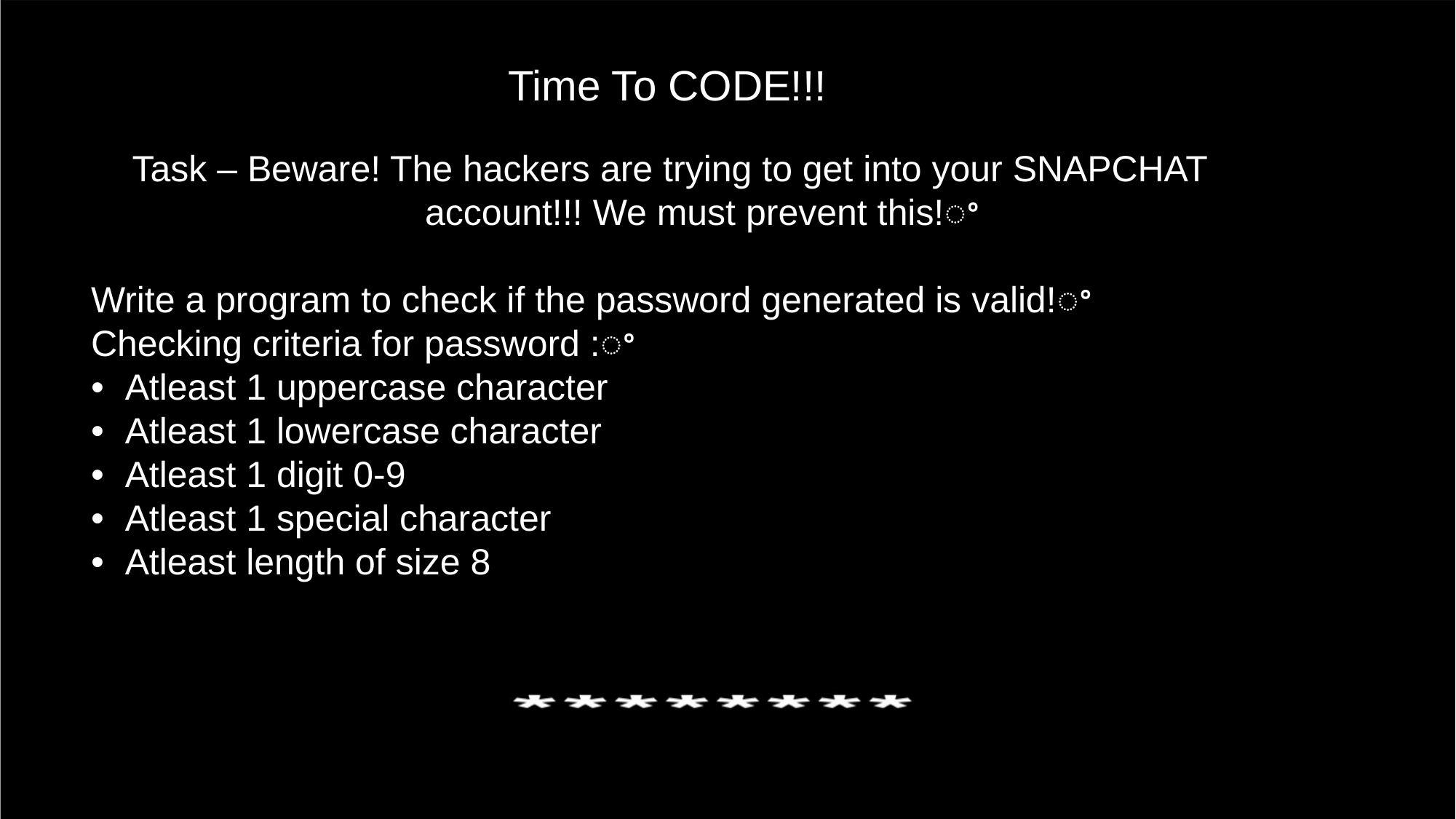

Time To CODE!!!
Task – Beware! The hackers are trying to get into your SNAPCHAT
account!!! We must prevent this!ꢀ
Write a program to check if the password generated is valid!ꢀ
Checking criteria for password :ꢀ
• Atleast 1 uppercase character
• Atleast 1 lowercase character
• Atleast 1 digit 0-9
• Atleast 1 special character
• Atleast length of size 8